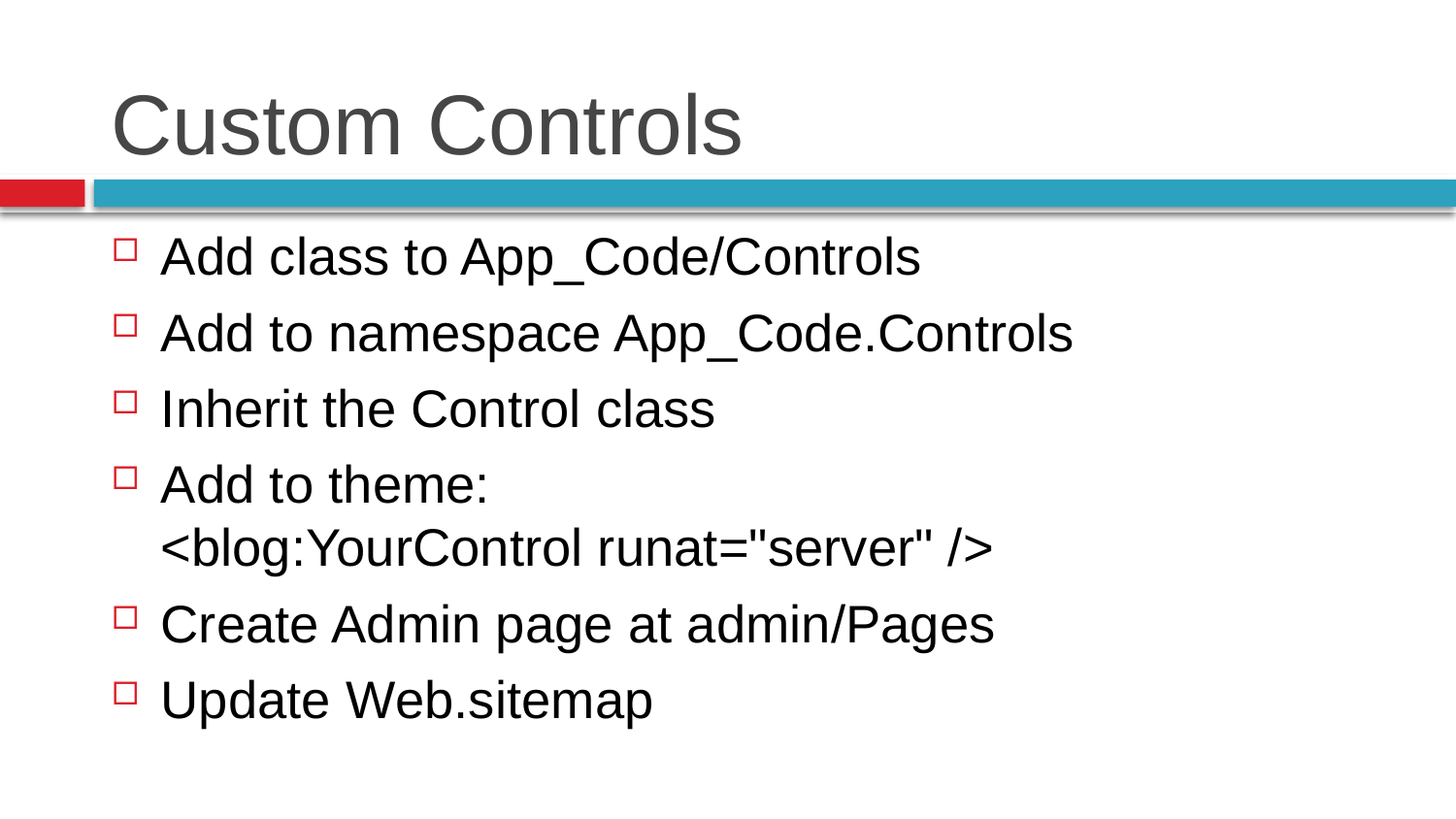

# Custom Controls
Add class to App_Code/Controls
Add to namespace App_Code.Controls
Inherit the Control class
Add to theme:
<blog:YourControl runat="server" />
Create Admin page at admin/Pages
Update Web.sitemap